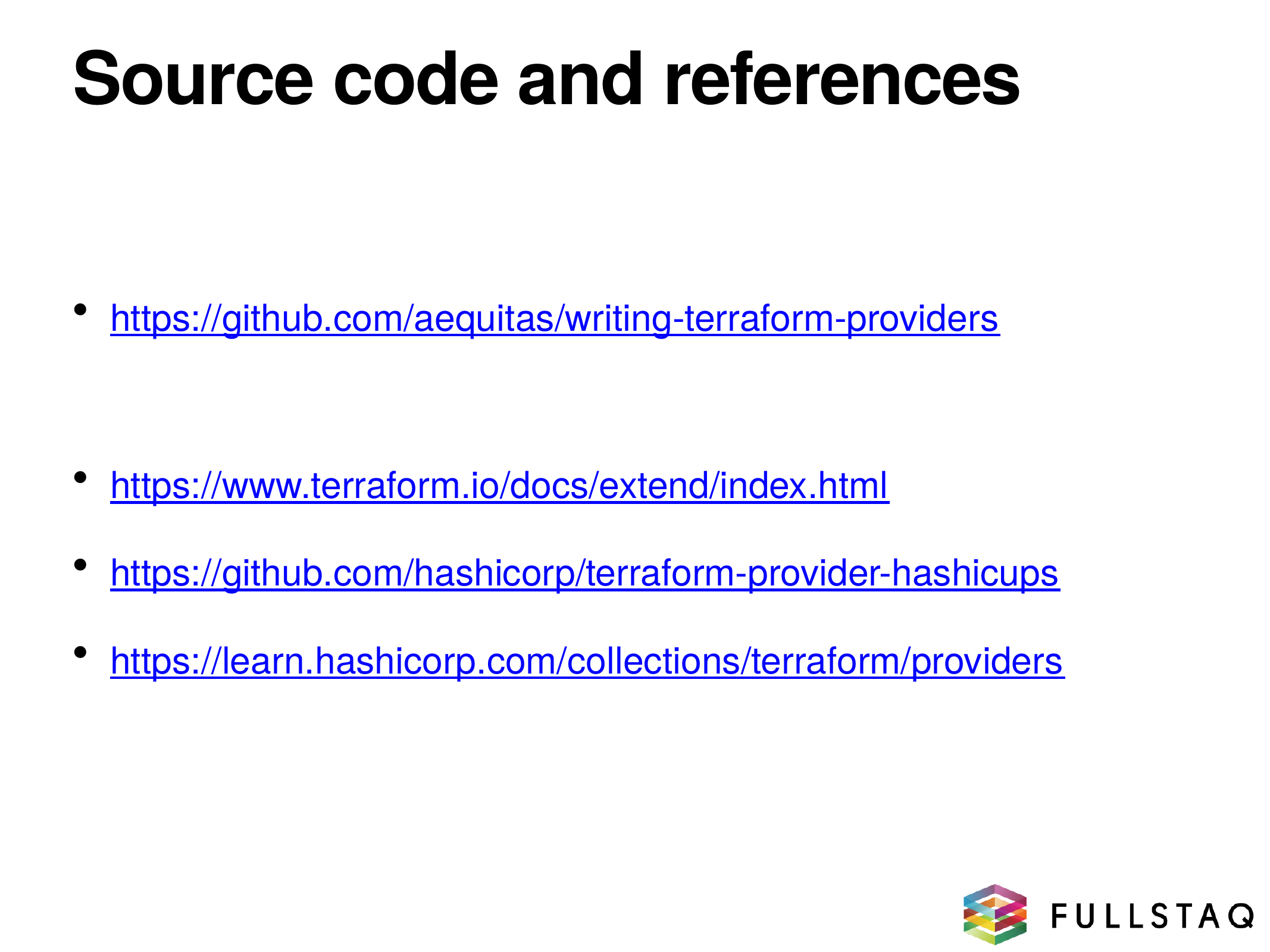

# Source code and references

https://github.com/aequitas/writing-terraform-providers

https://www.terraform.io/docs/extend/index.html
https://github.com/hashicorp/terraform-provider-hashicups
https://learn.hashicorp.com/collections/terraform/providers